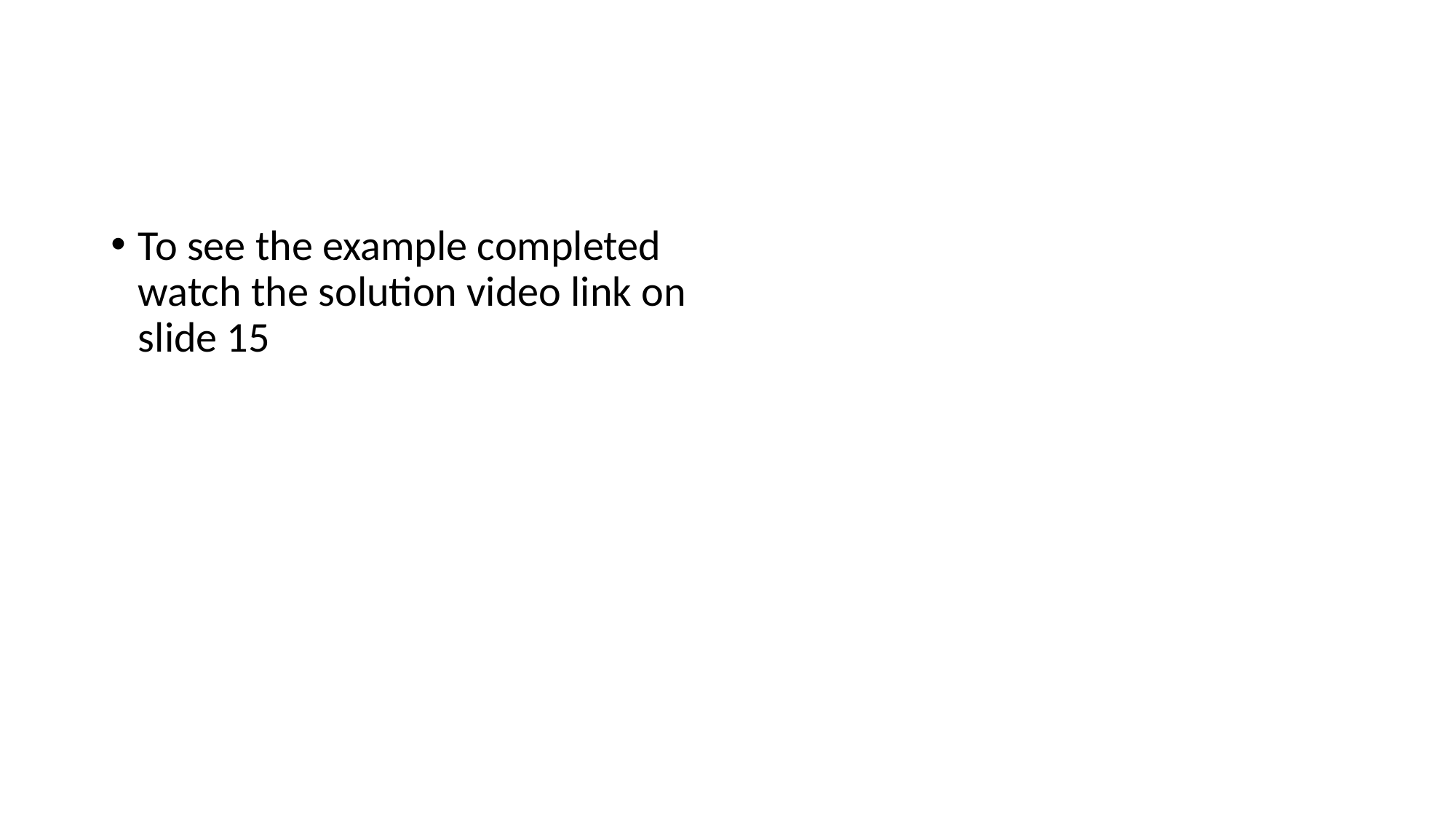

#
To see the example completed watch the solution video link on slide 15